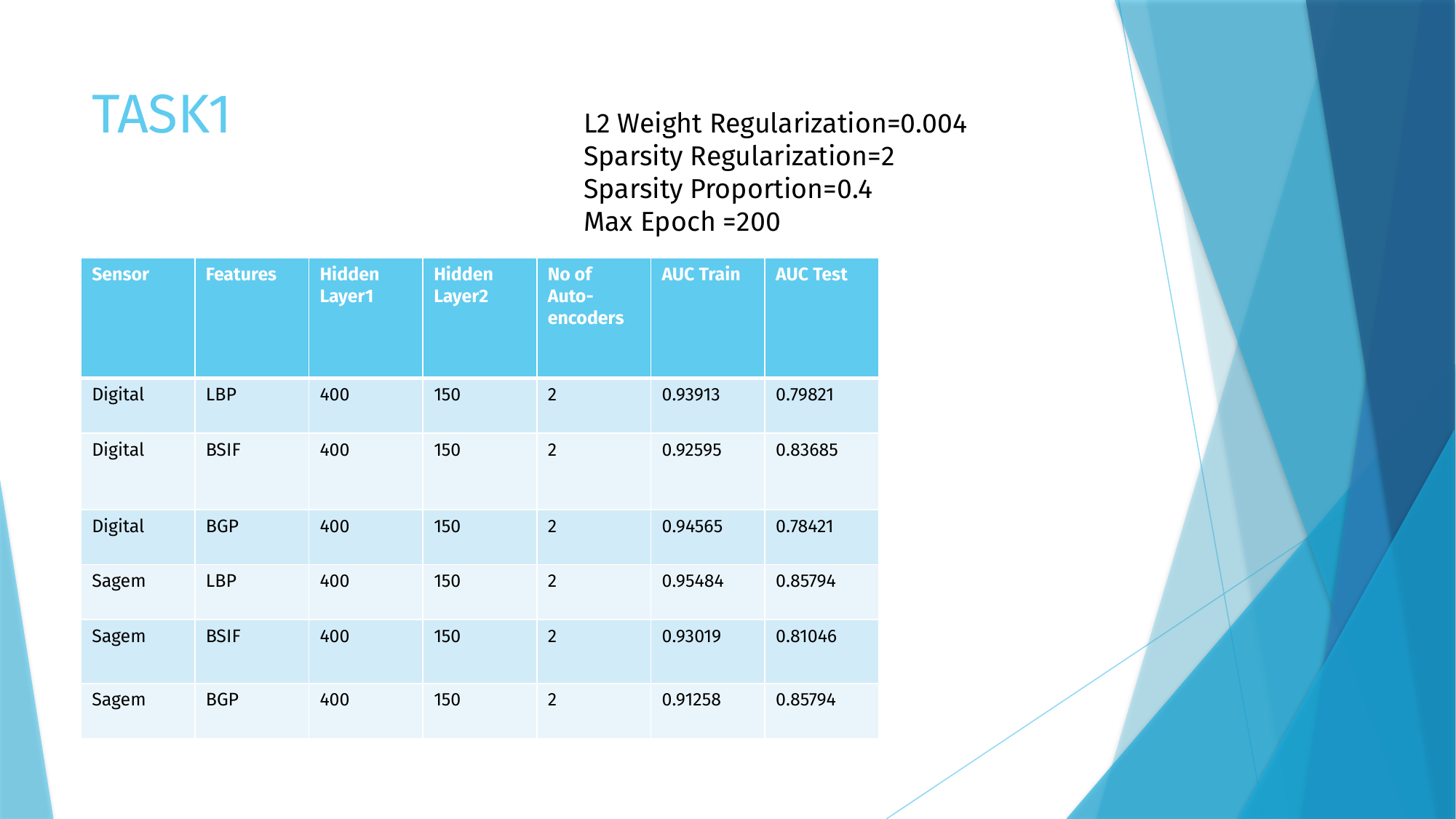

# TASK1
L2 Weight Regularization=0.004
Sparsity Regularization=2
Sparsity Proportion=0.4
Max Epoch =200

| Sensor | Features | Hidden Layer1 | Hidden Layer2 | No of Auto-encoders | AUC Train | AUC Test |
| --- | --- | --- | --- | --- | --- | --- |
| Digital | LBP | 400 | 150 | 2 | 0.93913 | 0.79821 |
| Digital | BSIF | 400 | 150 | 2 | 0.92595 | 0.83685 |
| Digital | BGP | 400 | 150 | 2 | 0.94565 | 0.78421 |
| Sagem | LBP | 400 | 150 | 2 | 0.95484 | 0.85794 |
| Sagem | BSIF | 400 | 150 | 2 | 0.93019 | 0.81046 |
| Sagem | BGP | 400 | 150 | 2 | 0.91258 | 0.85794 |